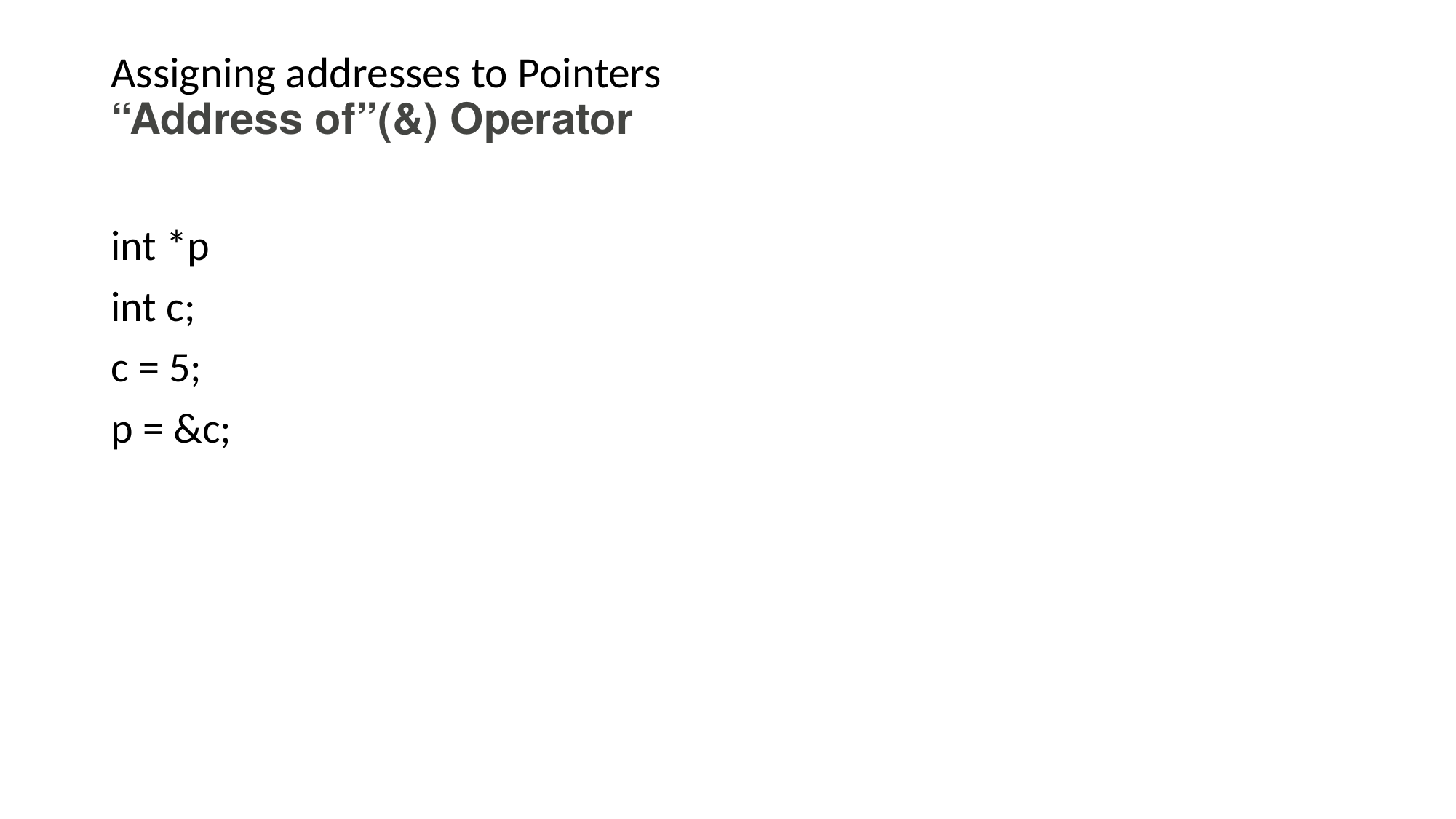

# Assigning addresses to Pointers “Address of”(&) Operator
int *p
int c;
c = 5;
p = &c;